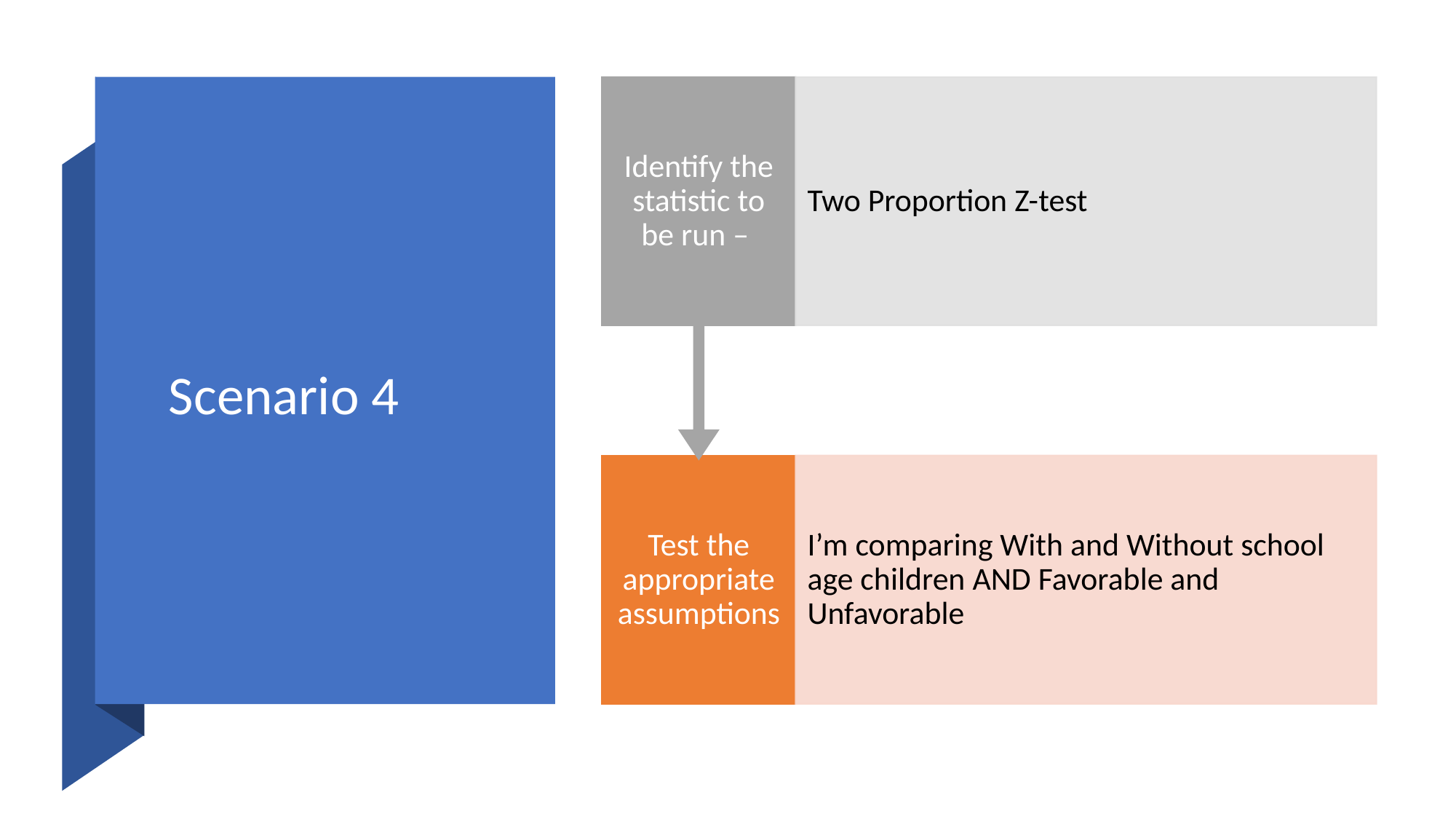

Test the appropriate assumptions
I’m comparing With and Without school age children AND Favorable and Unfavorable
Identify the statistic to be run –
Two Proportion Z-test

# Scenario 4